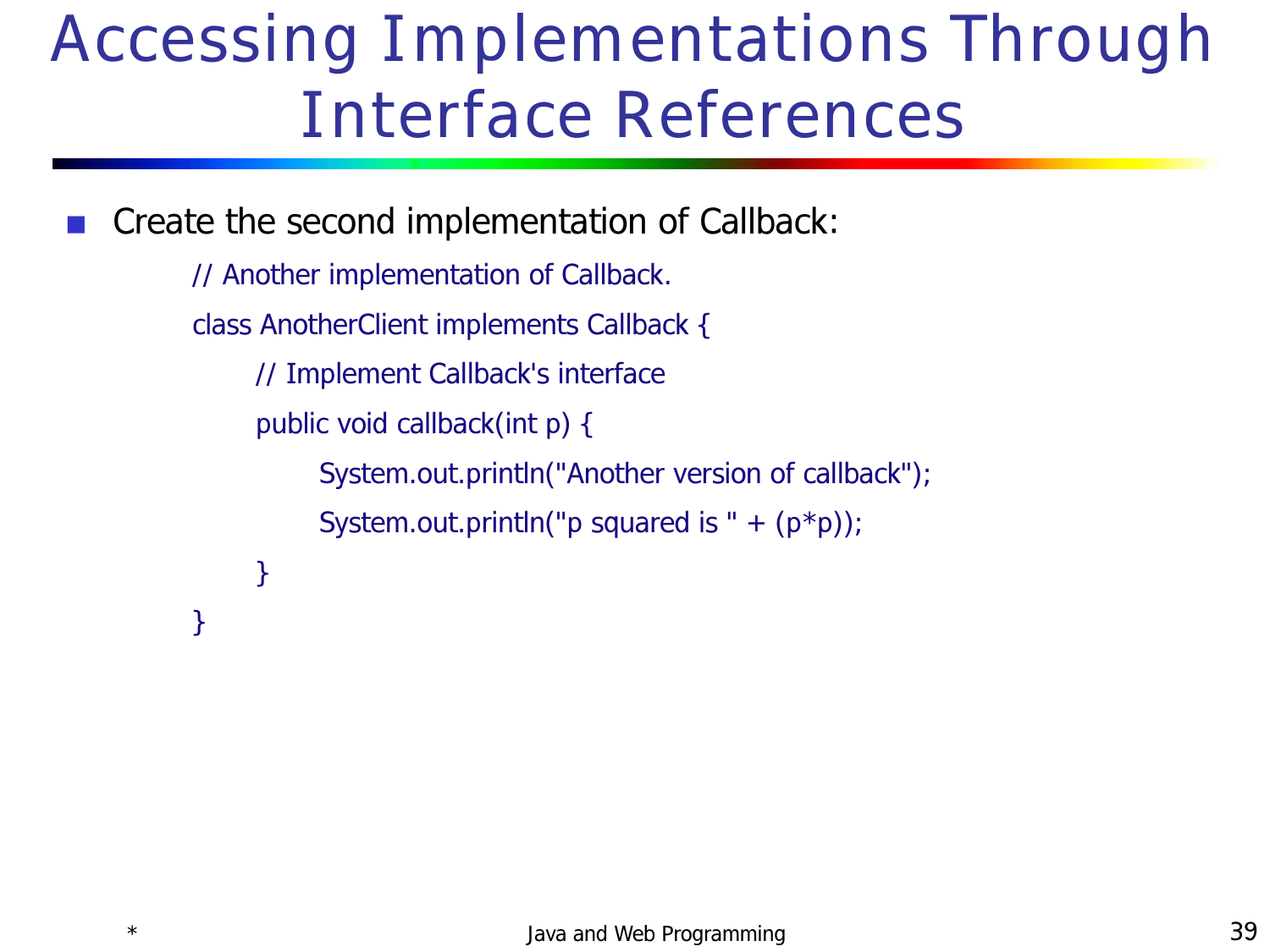

# Accessing Implementations Through Interface References
Create the second implementation of Callback:
// Another implementation of Callback.
class AnotherClient implements Callback {
// Implement Callback's interface
public void callback(int p) {
System.out.println("Another version of callback");
System.out.println("p squared is " + (p*p));
}
}
*
39
Java and Web Programming